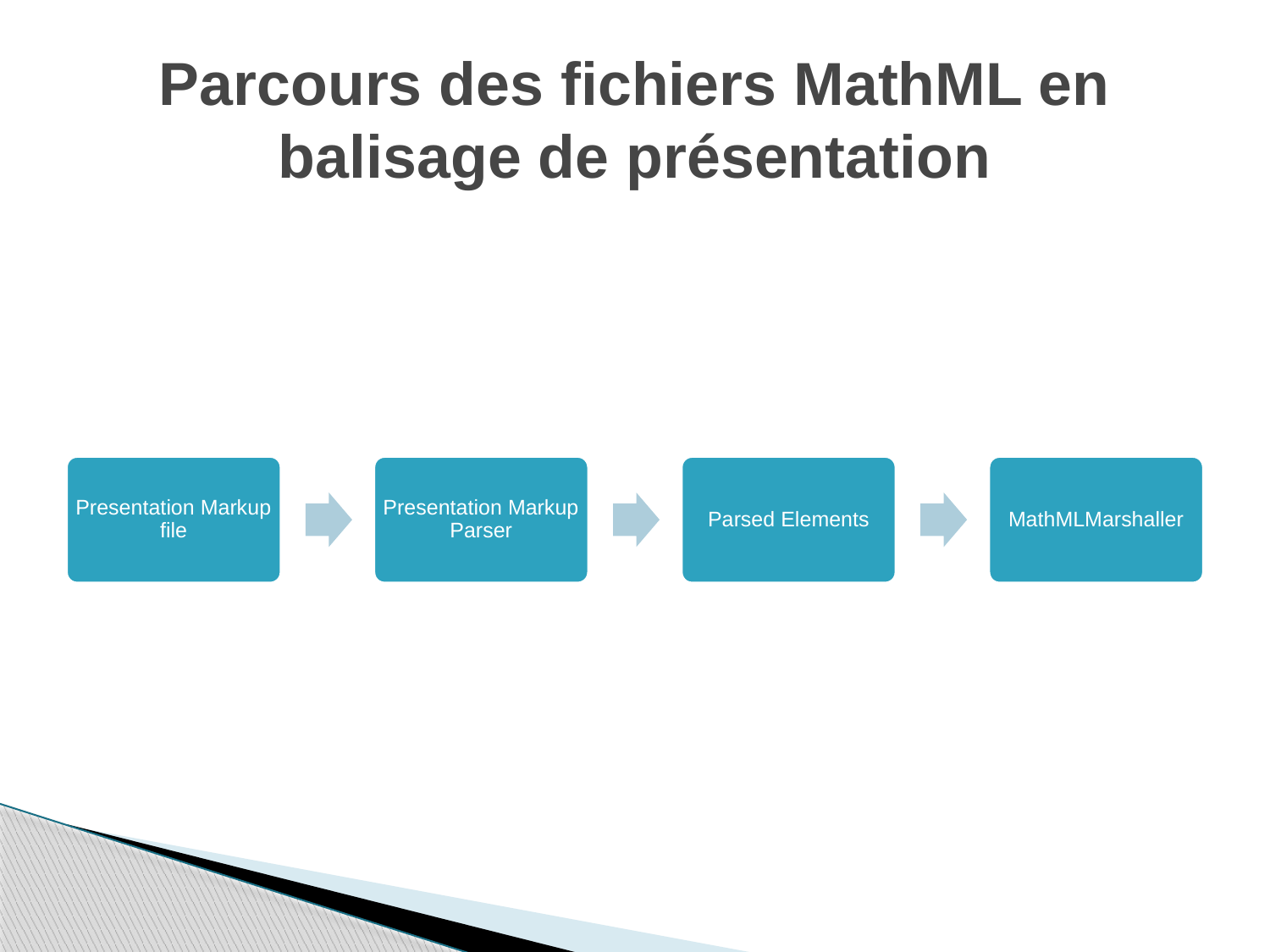

# Parcours des fichiers MathML en balisage de présentation
Presentation Markup file

Presentation Markup Parser

Parsed Elements

MathMLMarshaller